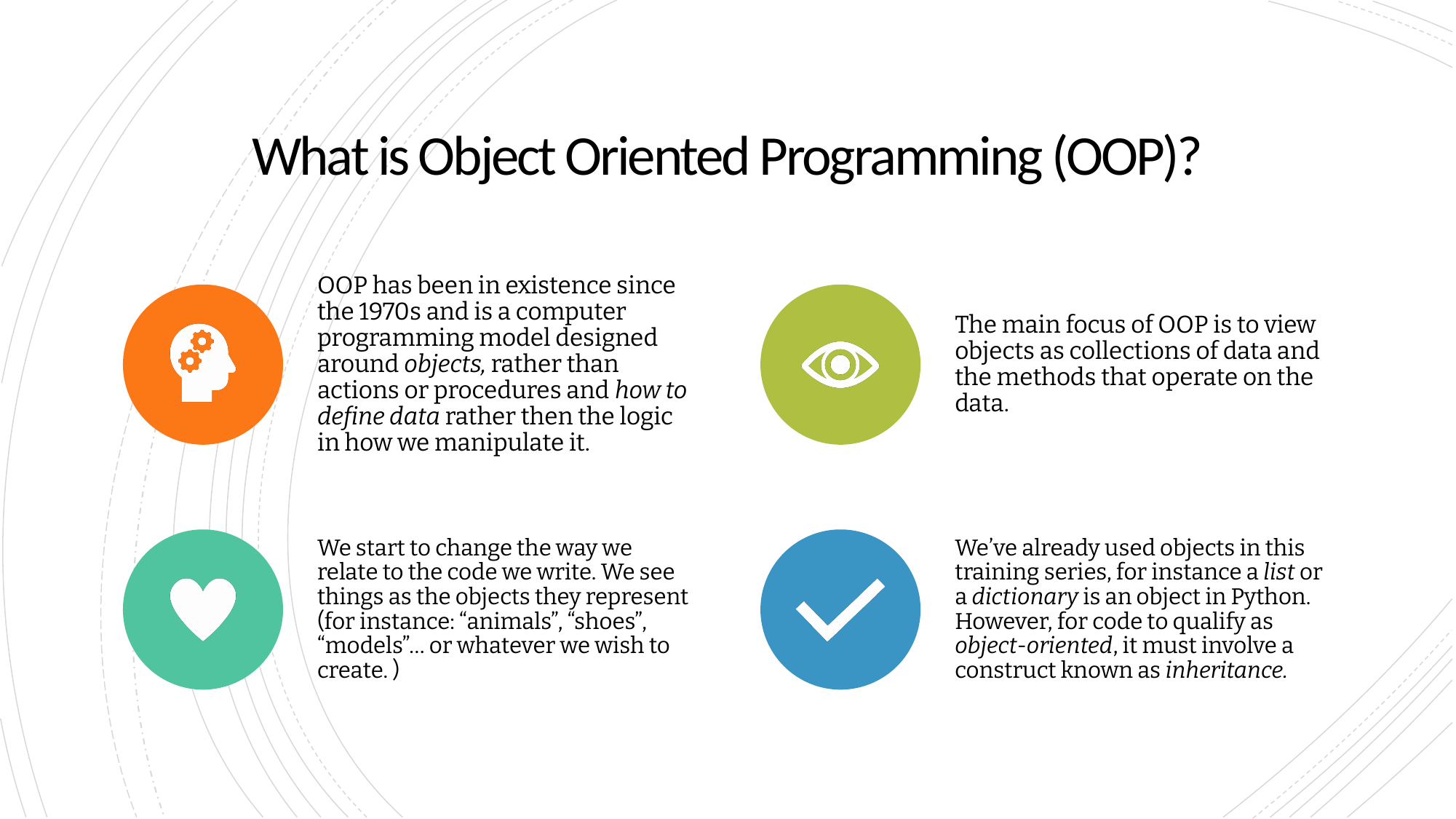

# What is Object Oriented Programming (OOP)?
OOP has been in existence since the 1970s and is a computer programming model designed around objects, rather than actions or procedures and how to define data rather then the logic in how we manipulate it.
The main focus of OOP is to view objects as collections of data and the methods that operate on the data.
We start to change the way we relate to the code we write. We see things as the objects they represent (for instance: “animals”, “shoes”, “models”… or whatever we wish to create. )
We’ve already used objects in this training series, for instance a list or a dictionary is an object in Python.  However, for code to qualify as object-oriented, it must involve a construct known as inheritance.